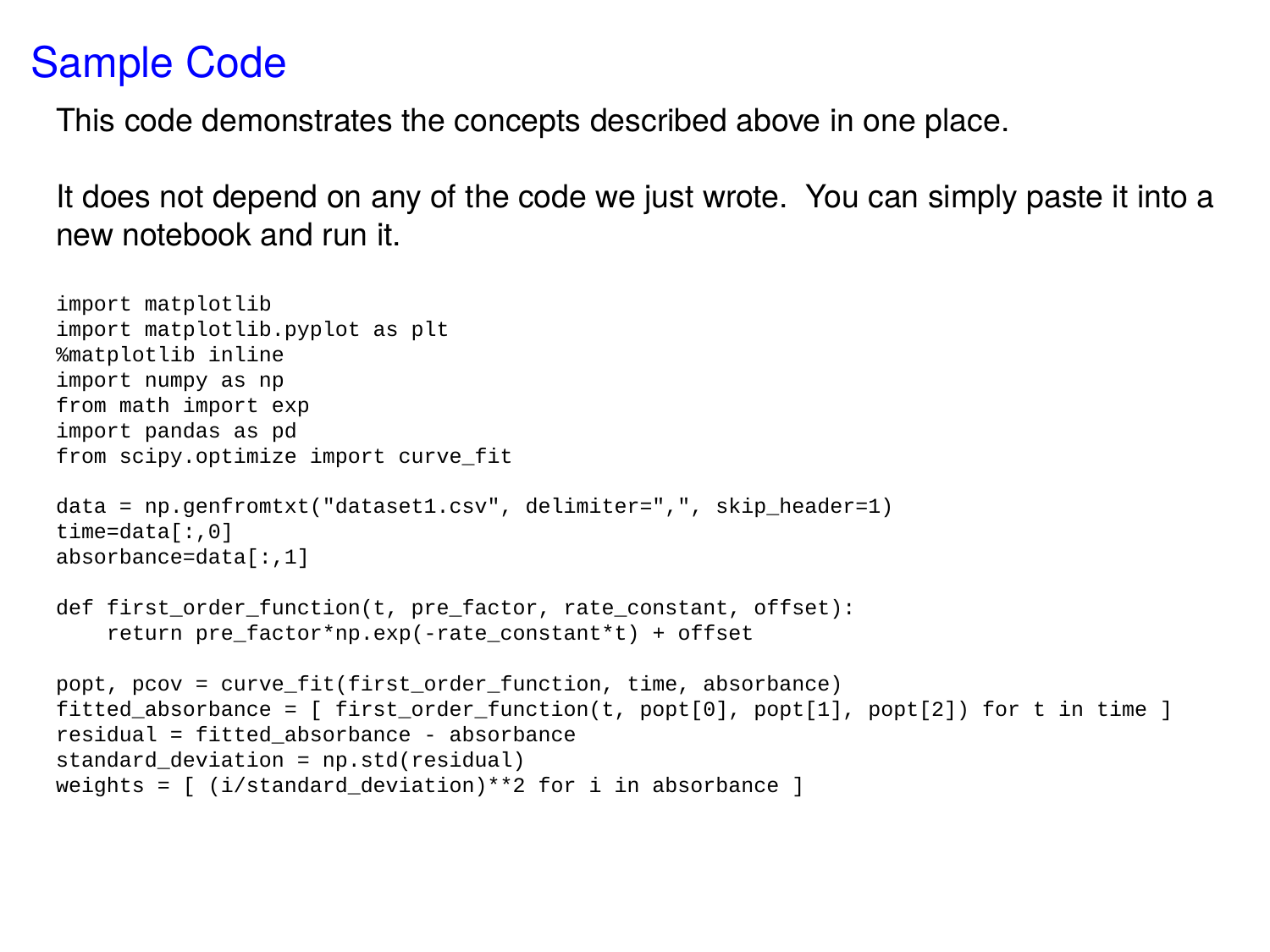

Sample Code
This code demonstrates the concepts described above in one place.

It does not depend on any of the code we just wrote.  You can simply paste it into a new notebook and run it.

import matplotlib
import matplotlib.pyplot as plt
%matplotlib inline
import numpy as np
from math import exp
import pandas as pd
from scipy.optimize import curve_fit

data = np.genfromtxt("dataset1.csv", delimiter=",", skip_header=1)
time=data[:,0]
absorbance=data[:,1]

def first_order_function(t, pre_factor, rate_constant, offset):
    return pre_factor*np.exp(-rate_constant*t) + offset

popt, pcov = curve_fit(first_order_function, time, absorbance)
fitted_absorbance = [ first_order_function(t, popt[0], popt[1], popt[2]) for t in time ]
residual = fitted_absorbance - absorbance
standard_deviation = np.std(residual)
weights = [ (i/standard_deviation)**2 for i in absorbance ]